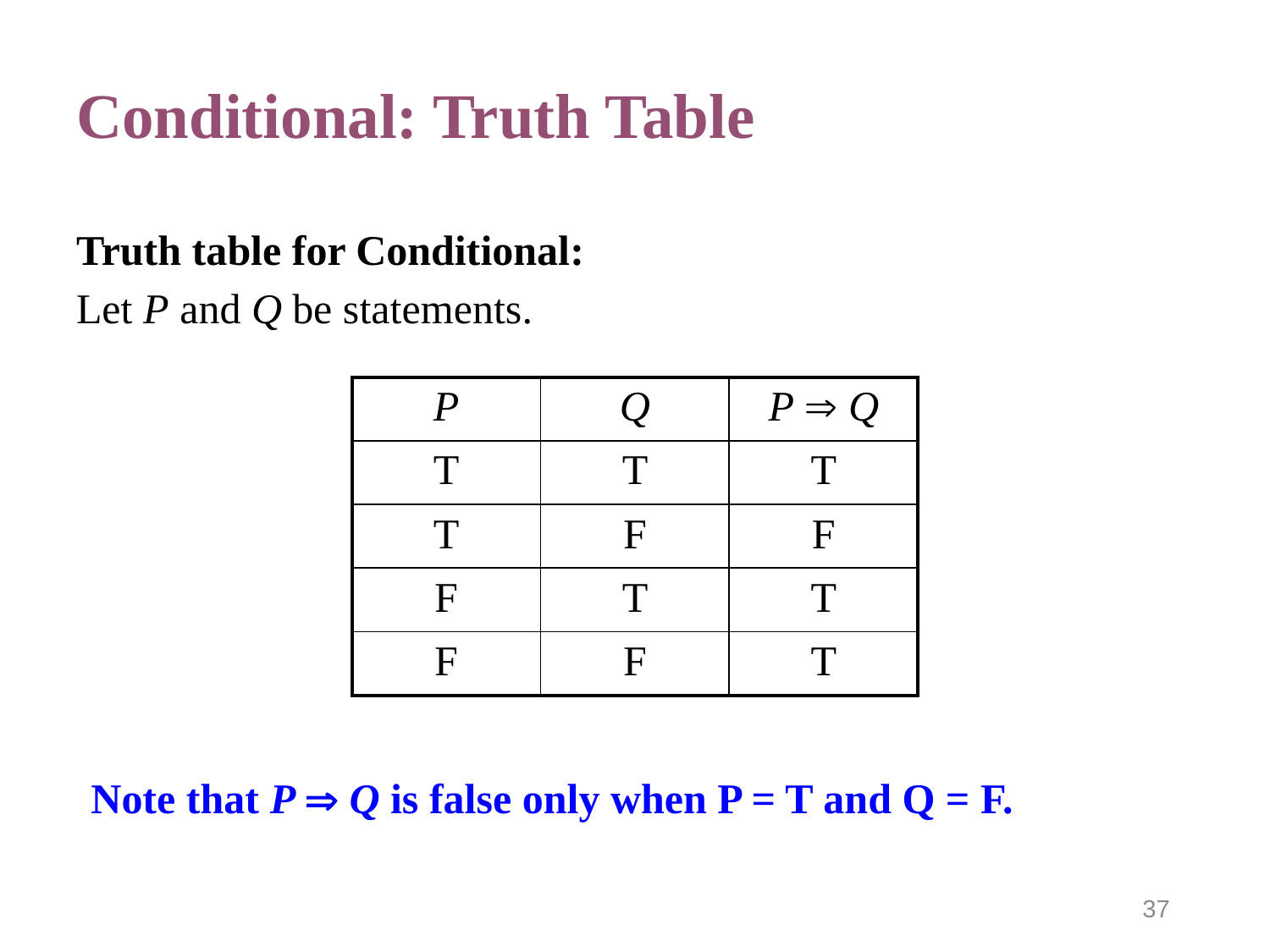

# Conditional: Truth Table
Truth table for Conditional:
Let P and Q be statements.
| P | Q | P ⇒ Q |
| --- | --- | --- |
| T | T | T |
| T | F | F |
| F | T | T |
| F | F | T |
Note that P ⇒ Q is false only when P = T and Q = F.
37